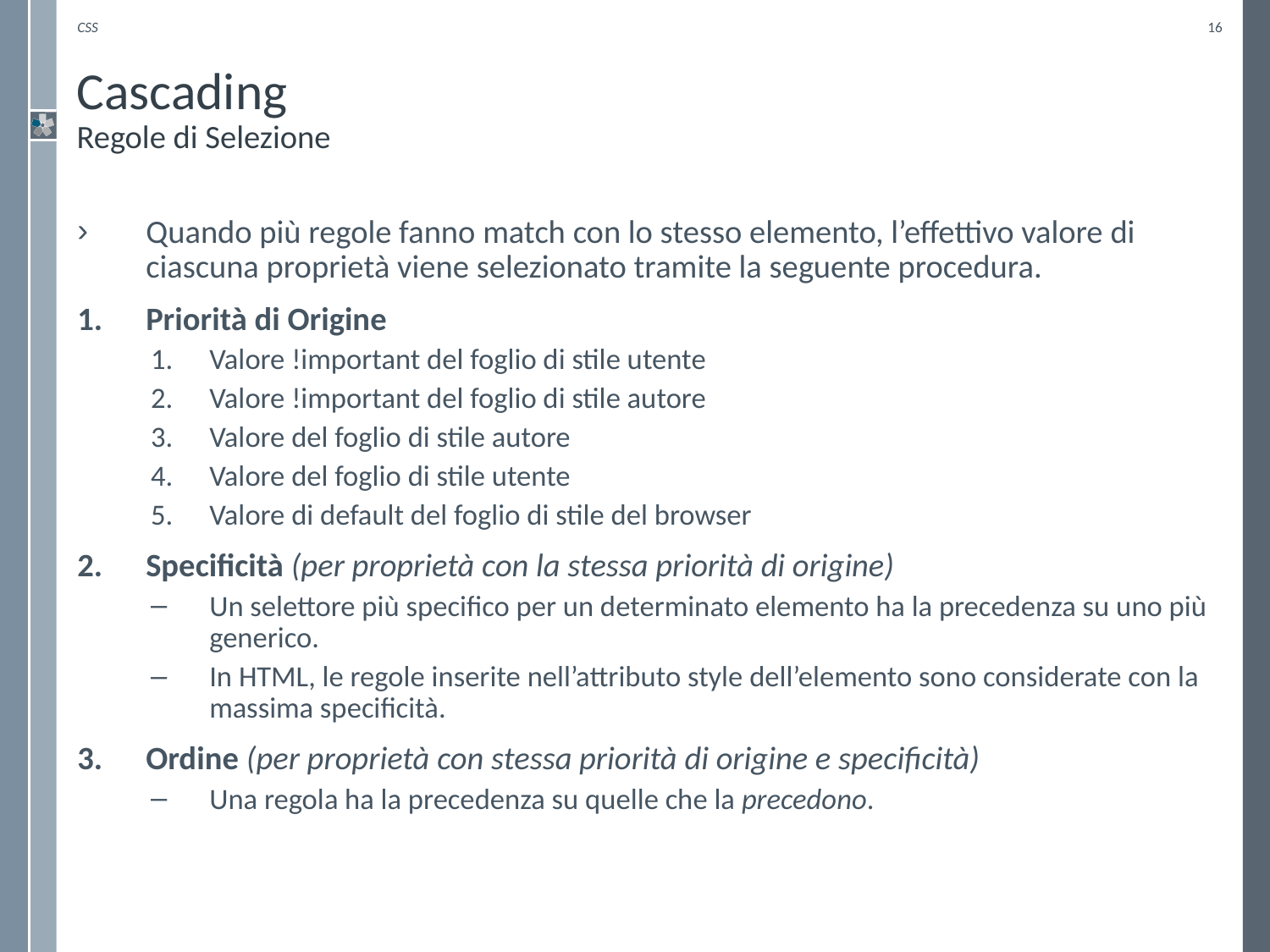

CSS
16
# Cascading Regole di Selezione
Quando più regole fanno match con lo stesso elemento, l’effettivo valore di ciascuna proprietà viene selezionato tramite la seguente procedura.
Priorità di Origine
Valore !important del foglio di stile utente
Valore !important del foglio di stile autore
Valore del foglio di stile autore
Valore del foglio di stile utente
Valore di default del foglio di stile del browser
Specificità (per proprietà con la stessa priorità di origine)
Un selettore più specifico per un determinato elemento ha la precedenza su uno più generico.
In HTML, le regole inserite nell’attributo style dell’elemento sono considerate con la massima specificità.
Ordine (per proprietà con stessa priorità di origine e specificità)
Una regola ha la precedenza su quelle che la precedono.